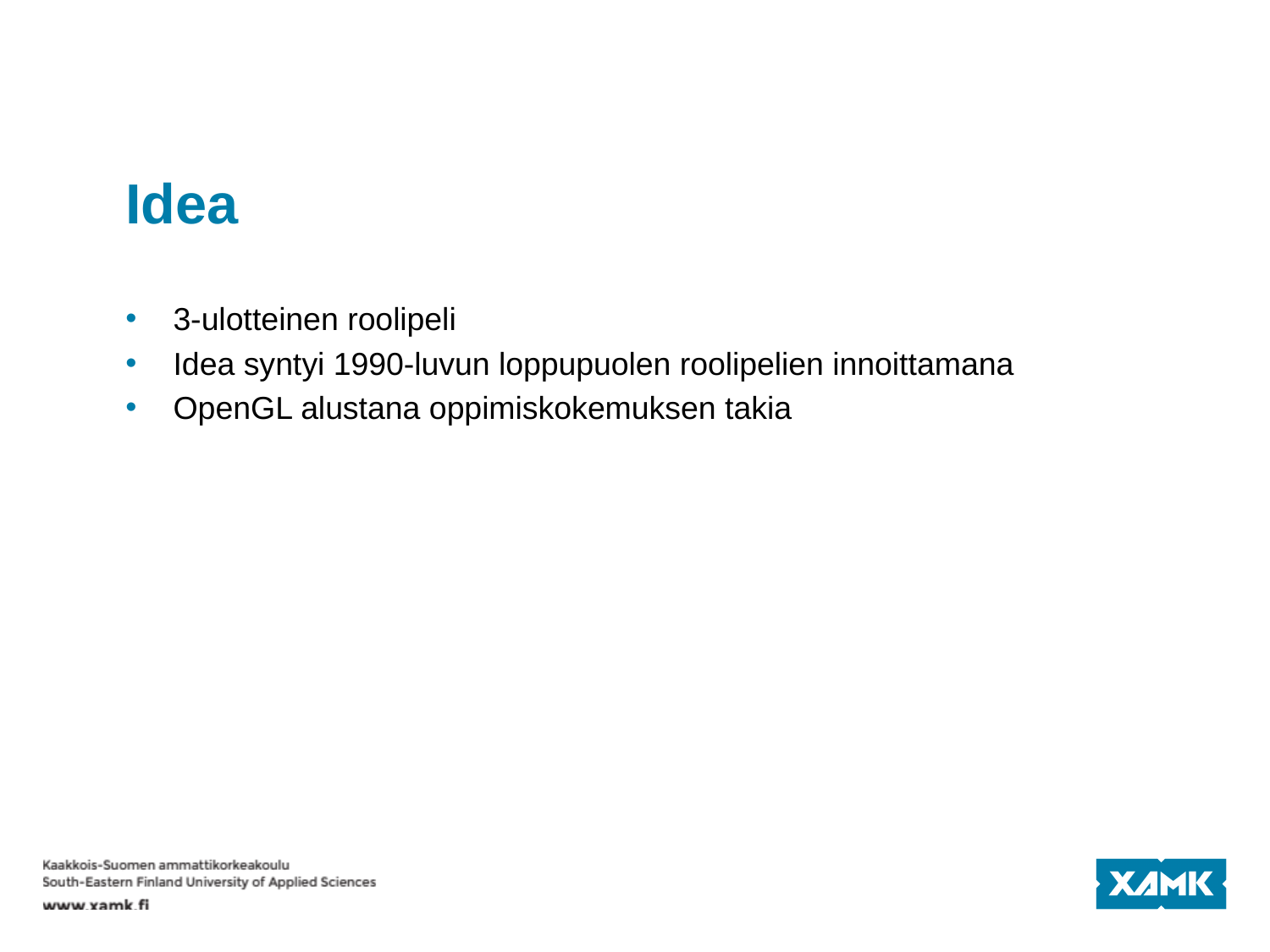

# Idea
3-ulotteinen roolipeli
Idea syntyi 1990-luvun loppupuolen roolipelien innoittamana
OpenGL alustana oppimiskokemuksen takia